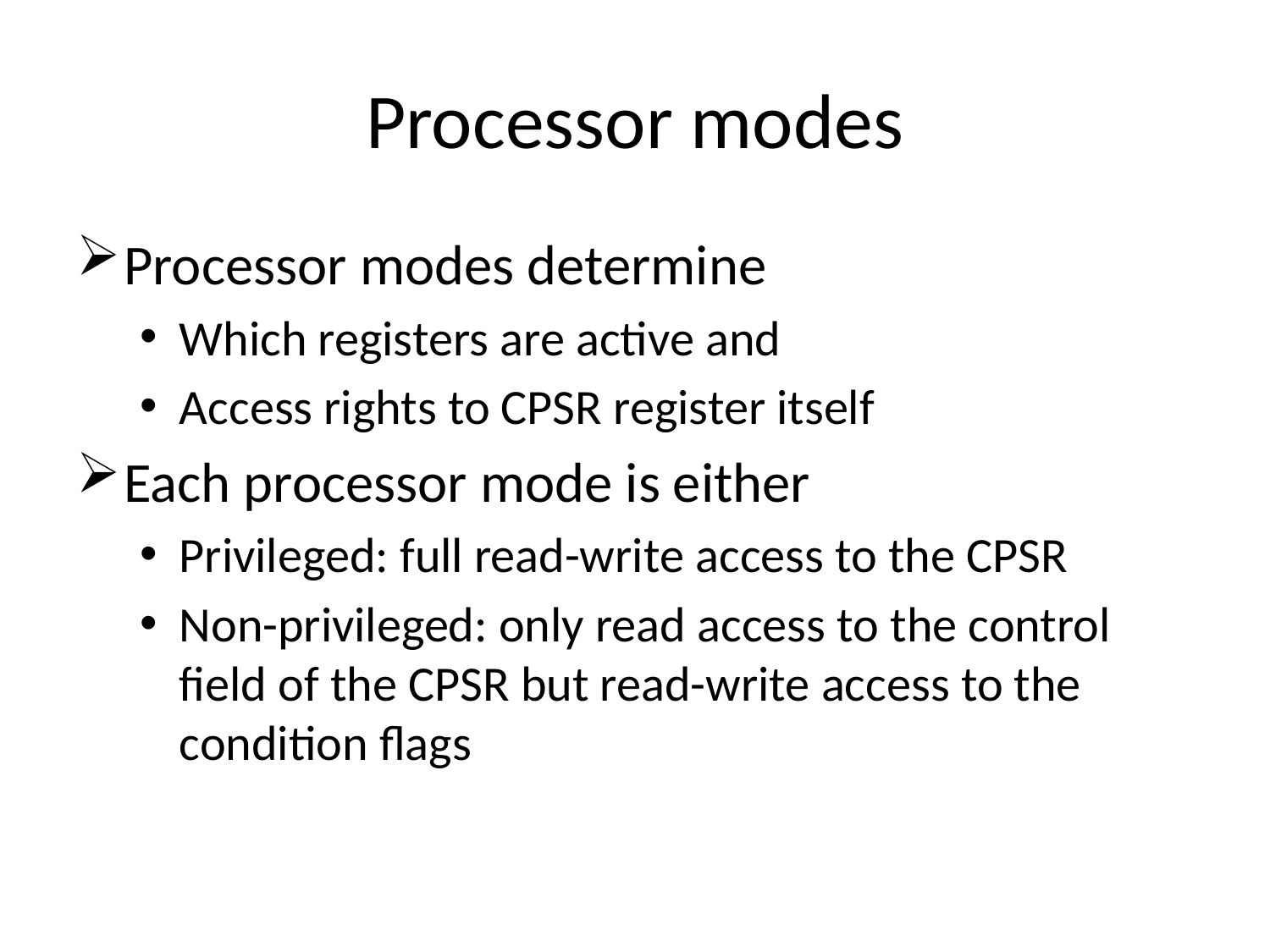

# Processor modes
Processor modes determine
Which registers are active and
Access rights to CPSR register itself
Each processor mode is either
Privileged: full read-write access to the CPSR
Non-privileged: only read access to the control field of the CPSR but read-write access to the condition flags